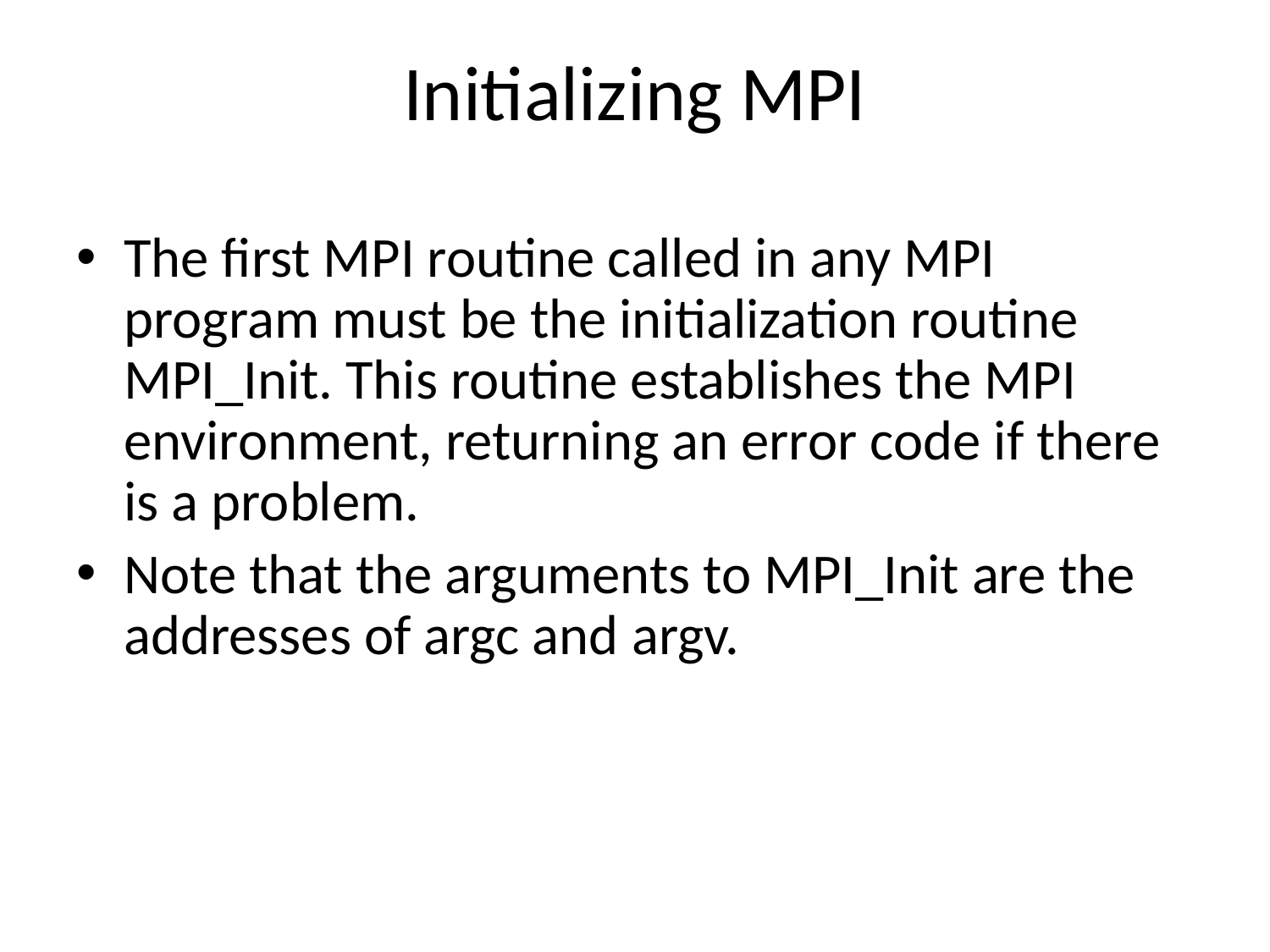

# Initializing MPI
The first MPI routine called in any MPI program must be the initialization routine MPI_Init. This routine establishes the MPI environment, returning an error code if there is a problem.
Note that the arguments to MPI_Init are the addresses of argc and argv.